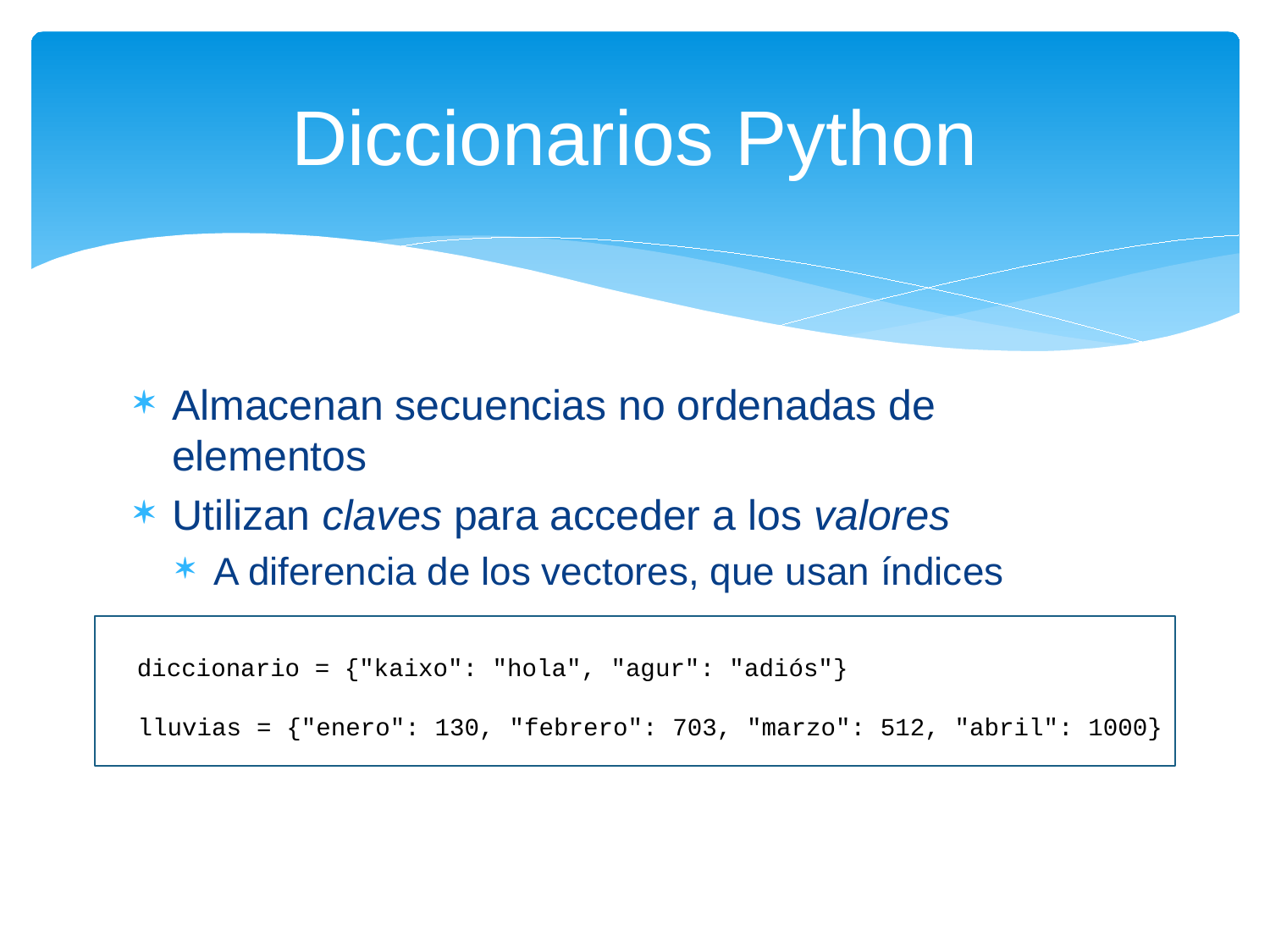

# Diccionarios Python
Almacenan secuencias no ordenadas de elementos
Utilizan claves para acceder a los valores
A diferencia de los vectores, que usan índices

  diccionario = {"kaixo": "hola", "agur": "adiós"}

  lluvias = {"enero": 130, "febrero": 703, "marzo": 512, "abril": 1000}